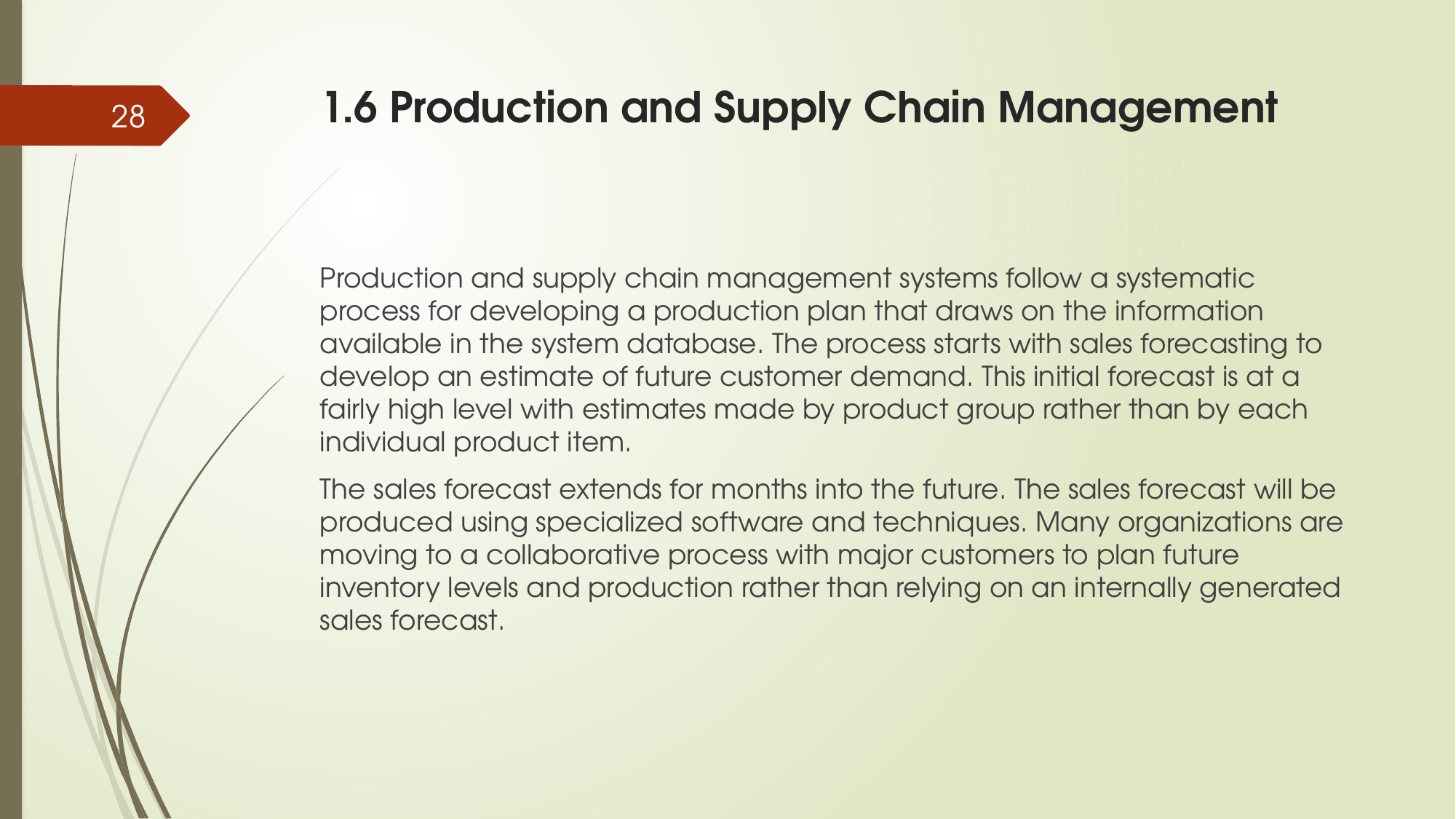

# 1.6 Production and Supply Chain Management
28
Production and supply chain management systems follow a systematic process for developing a production plan that draws on the information available in the system database. The process starts with sales forecasting to develop an estimate of future customer demand. This initial forecast is at a fairly high level with estimates made by product group rather than by each individual product item.
The sales forecast extends for months into the future. The sales forecast will be produced using specialized software and techniques. Many organizations are moving to a collaborative process with major customers to plan future inventory levels and production rather than relying on an internally generated sales forecast.